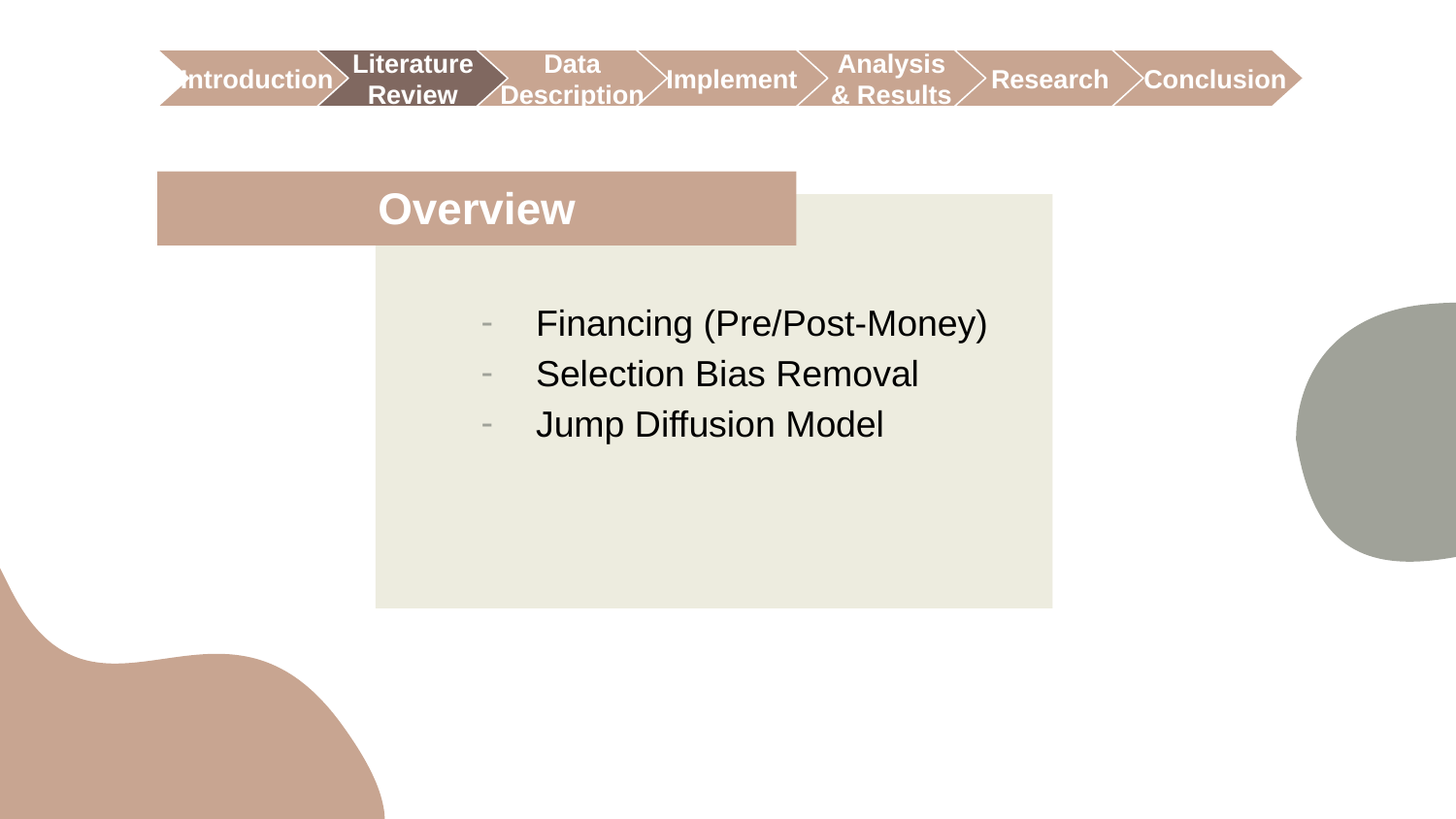

Research
  Conclusion
 Introduction
Literature
Review
Data
Description
Implement
Analysis
& Results
Overview
Financing (Pre/Post-Money)
Selection Bias Removal
Jump Diffusion Model